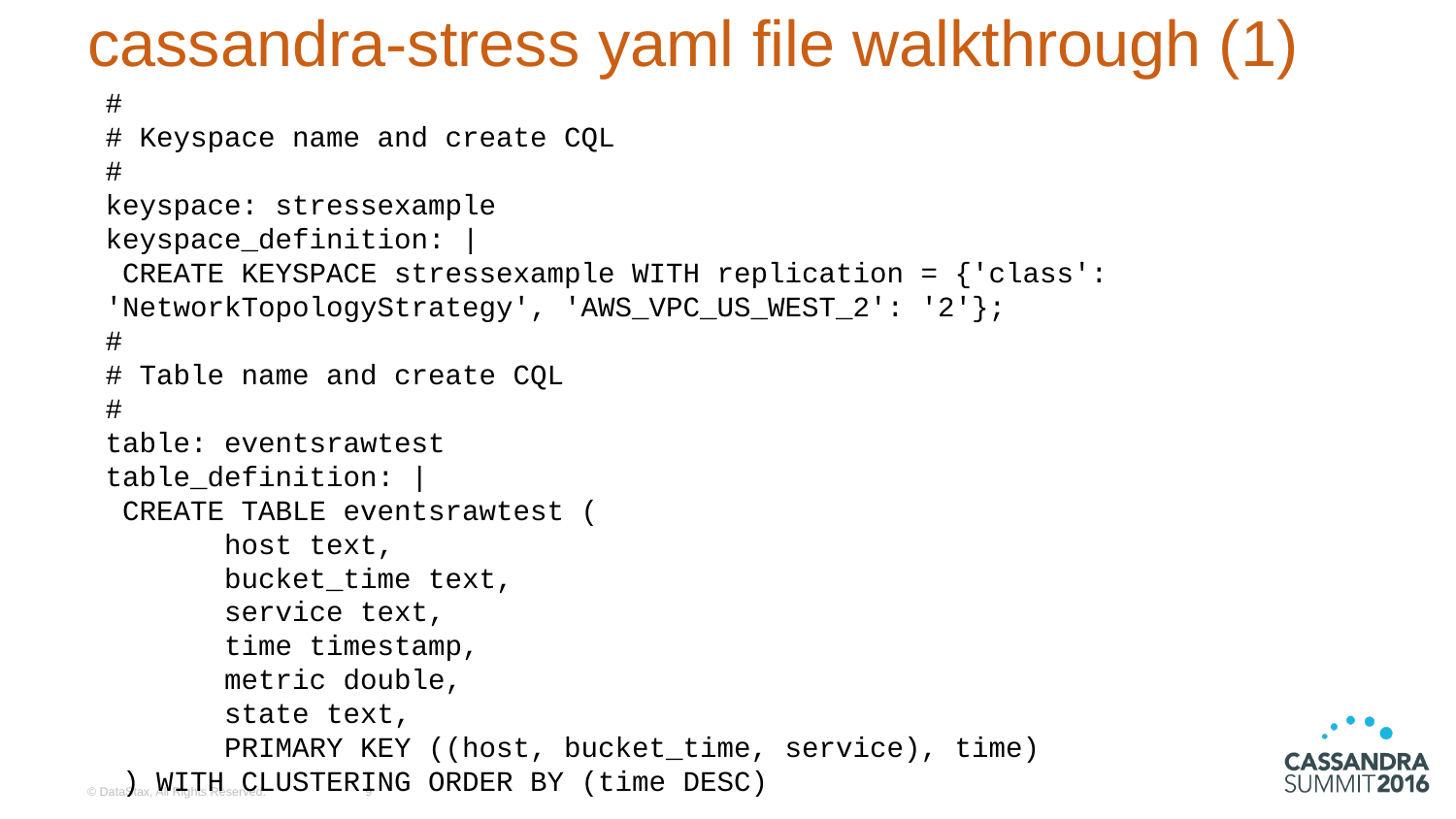

# cassandra-stress yaml file walkthrough (1)
#
# Keyspace name and create CQL
#
keyspace: stressexample
keyspace_definition: |
 CREATE KEYSPACE stressexample WITH replication = {'class': 'NetworkTopologyStrategy', 'AWS_VPC_US_WEST_2': '2'};
#
# Table name and create CQL
#
table: eventsrawtest
table_definition: |
 CREATE TABLE eventsrawtest (
       host text,
       bucket_time text,
       service text,
       time timestamp,
       metric double,
       state text,
       PRIMARY KEY ((host, bucket_time, service), time)
 ) WITH CLUSTERING ORDER BY (time DESC)
© DataStax, All Rights Reserved.
9